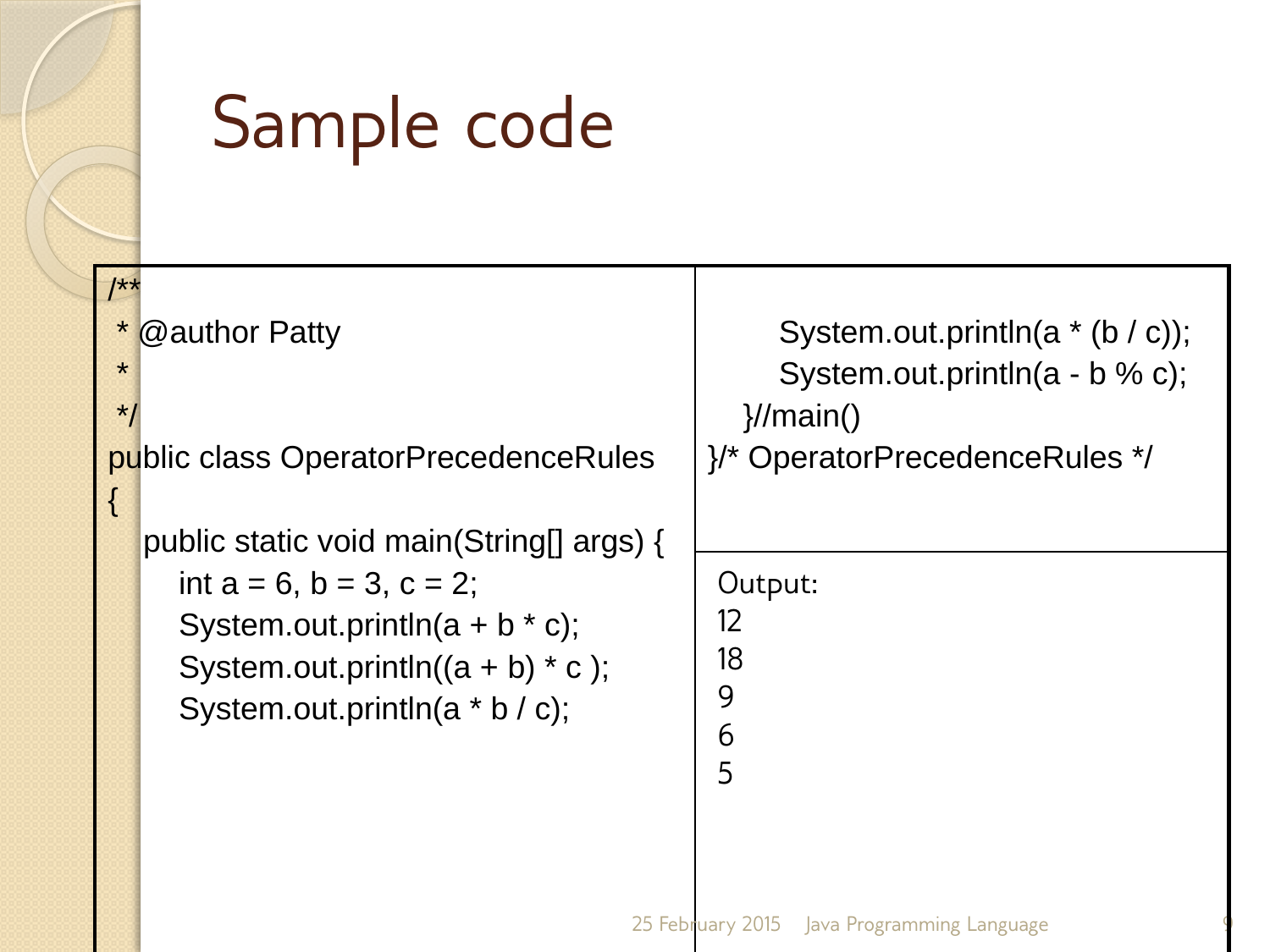

# Sample code
| /\*\* \* @author Patty \* \*/ public class OperatorPrecedenceRules { public static void main(String[] args) { int a = 6, b = 3, c = 2; System.out.println(a + b \* c); System.out.println((a + b) \* c ); System.out.println(a \* b / c); | System.out.println(a \* (b / c)); System.out.println(a - b % c); }//main() }/\* OperatorPrecedenceRules \*/ |
| --- | --- |
|  |  |
Output:
12
18
9
6
5
25 February 2015
Java Programming Language
9